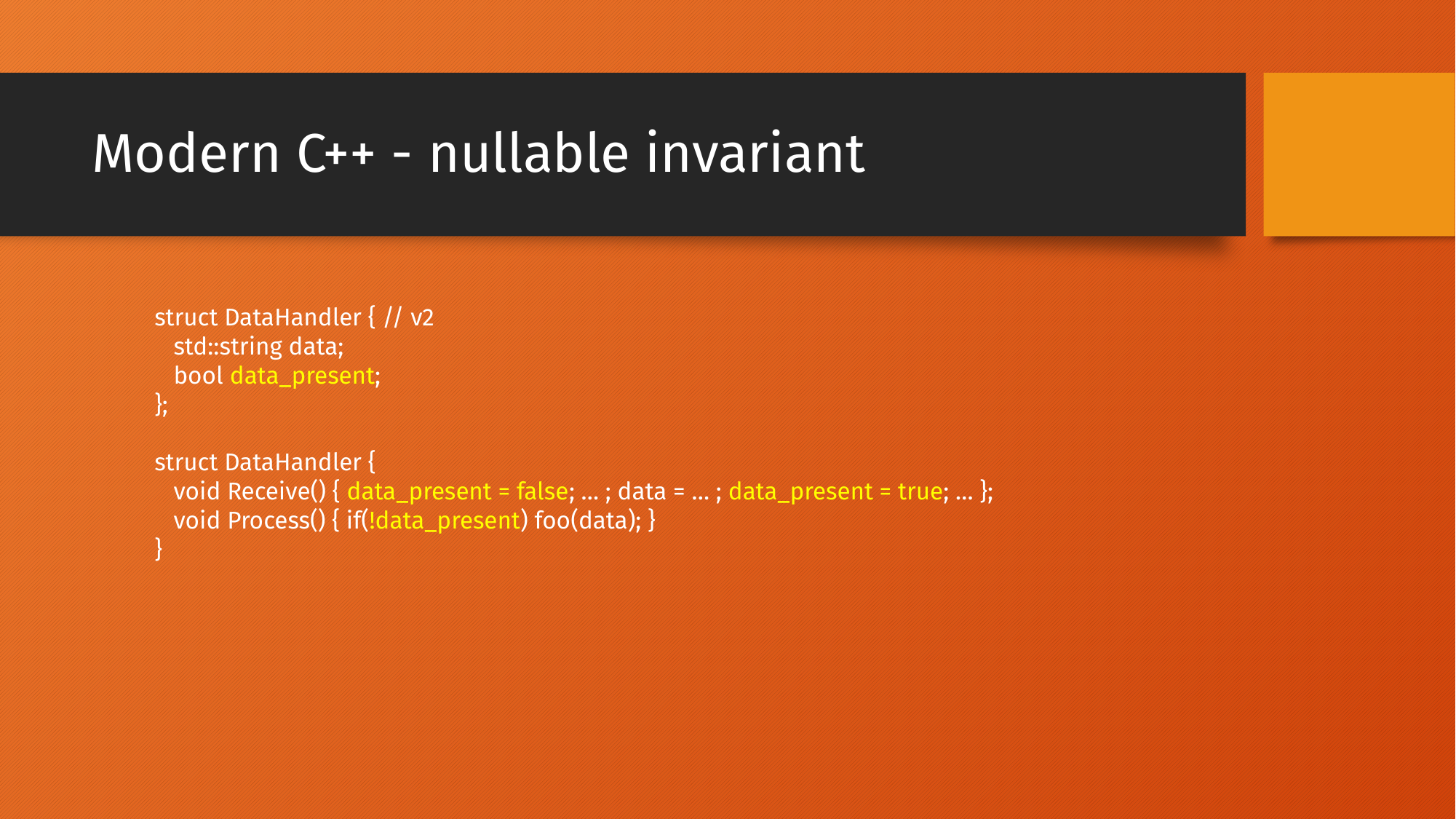

# Modern C++ - nullable invariant
struct DataHandler { // v2
   std::string data;
   bool data_present;
};

struct DataHandler {
   void Receive() { data_present = false; … ; data = … ; data_present = true; … };
   void Process() { if(!data_present) foo(data); }
}